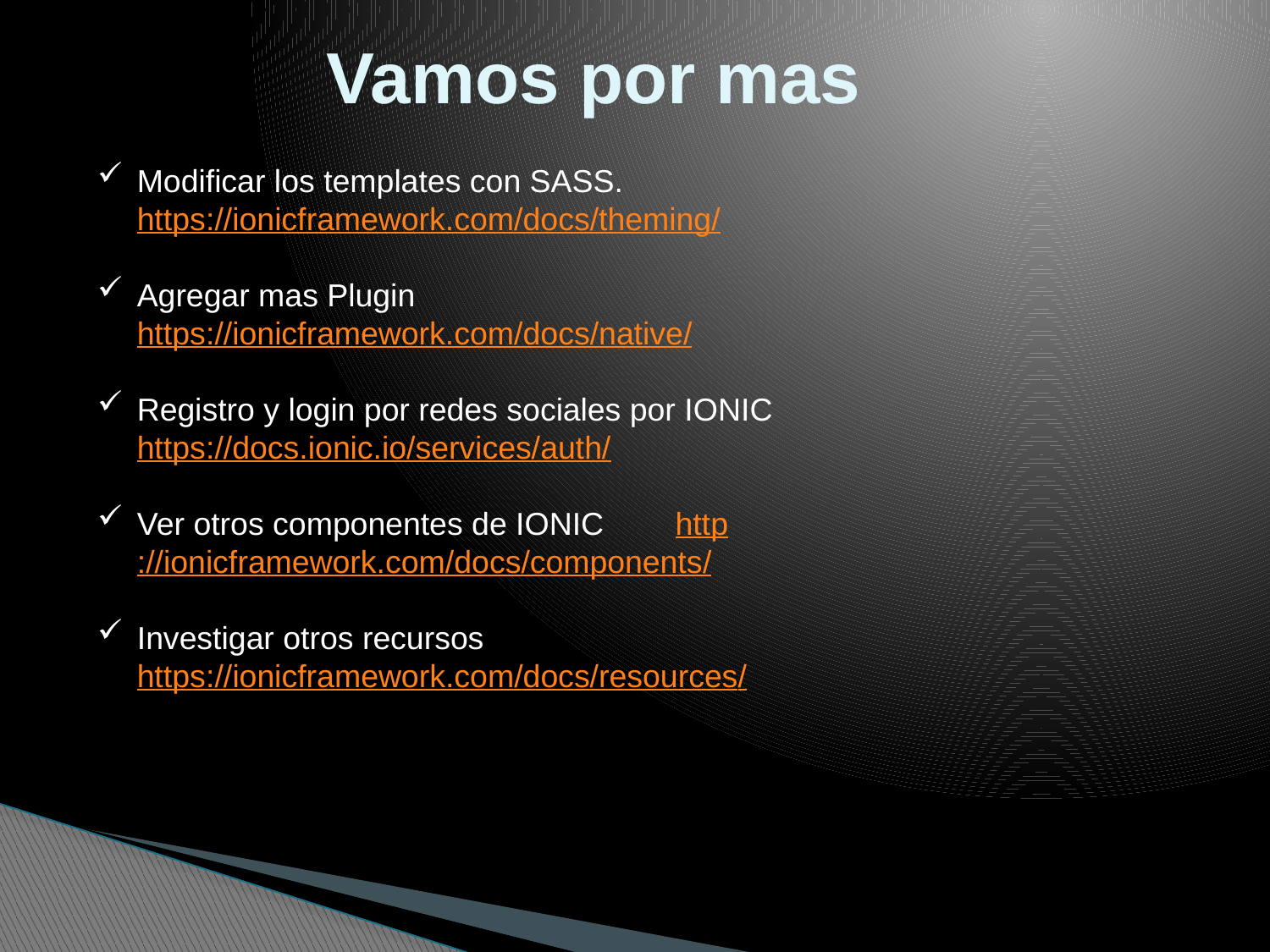

Vamos por mas

Modificar los templates con SASS.
https://ionicframework.com/docs/theming/

Agregar mas Plugin
https://ionicframework.com/docs/native/

Registro y login por redes sociales por IONIC
https://docs.ionic.io/services/auth/

Ver otros componentes de IONIC        http://ionicframework.com/docs/components/

Investigar otros recursos
https://ionicframework.com/docs/resources/